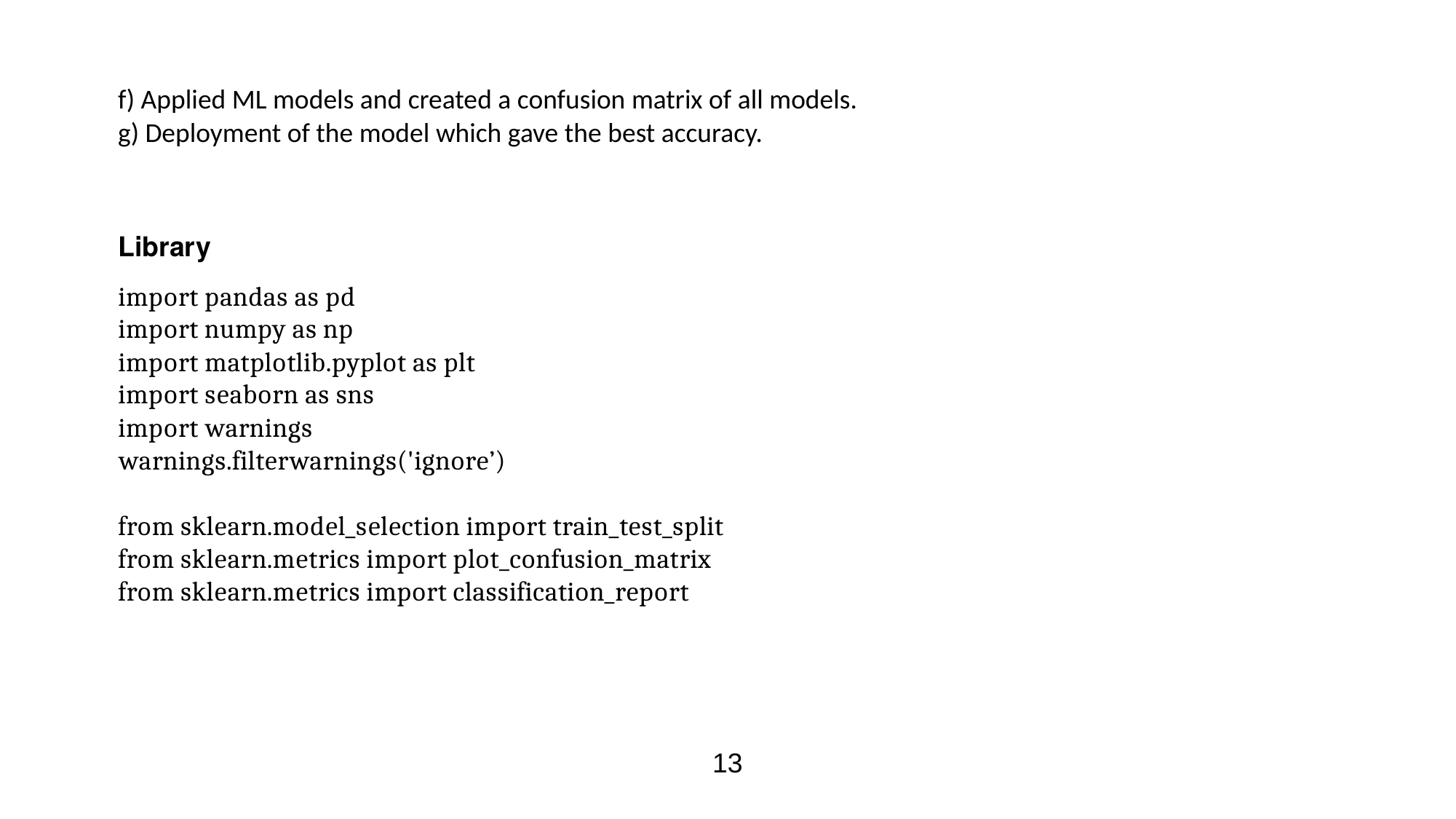

f) Applied ML models and created a confusion matrix of all models.
g) Deployment of the model which gave the best accuracy.

Library
import pandas as pd
import numpy as np
import matplotlib.pyplot as plt
import seaborn as sns
import warnings
warnings.filterwarnings('ignore’)

from sklearn.model_selection import train_test_split
from sklearn.metrics import plot_confusion_matrix
from sklearn.metrics import classification_report

13